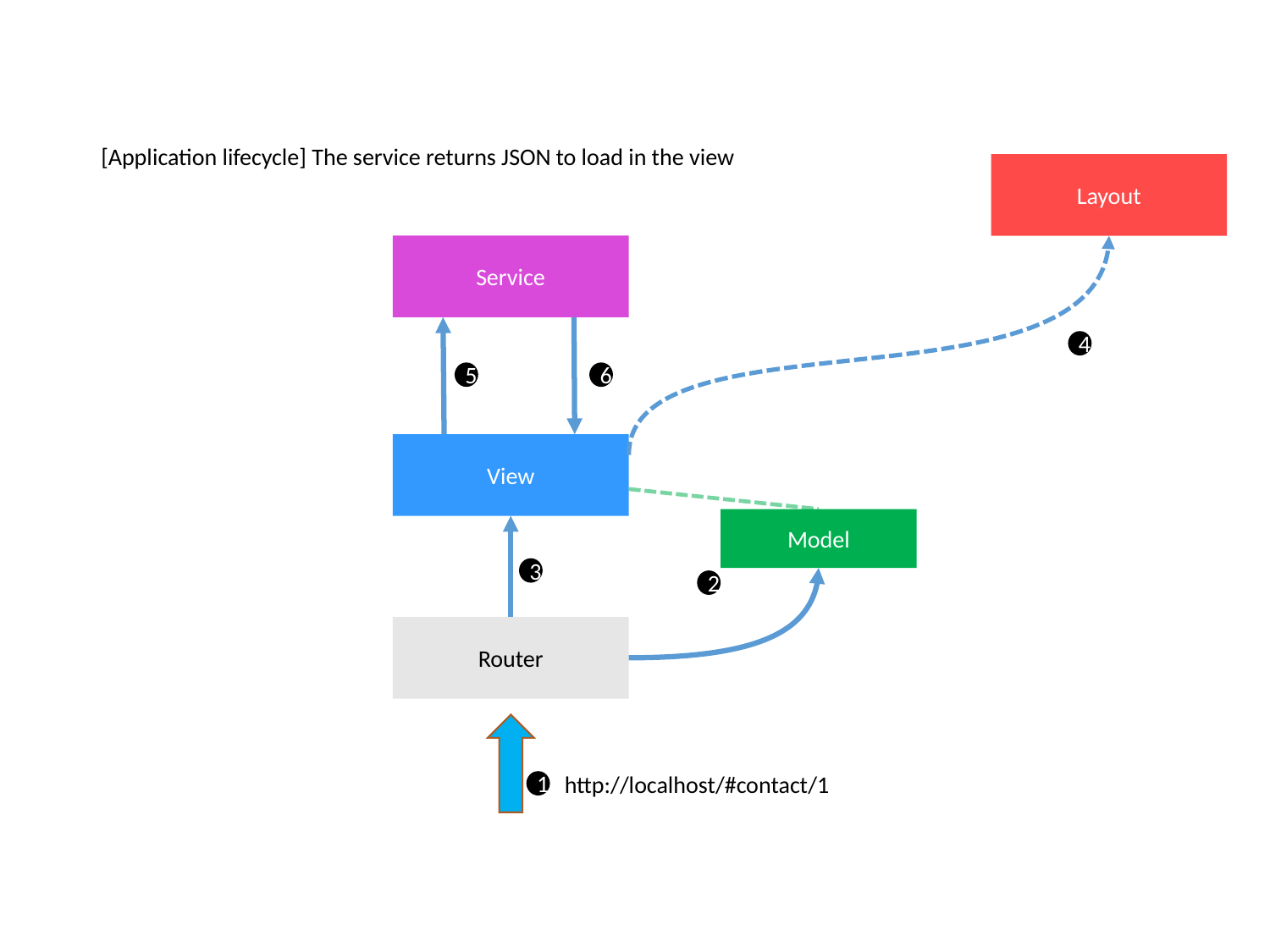

[Application lifecycle] The service returns JSON to load in the view
Layout
Service
4
6
5
View
Model
3
2
Router

http://localhost/#contact/1
1